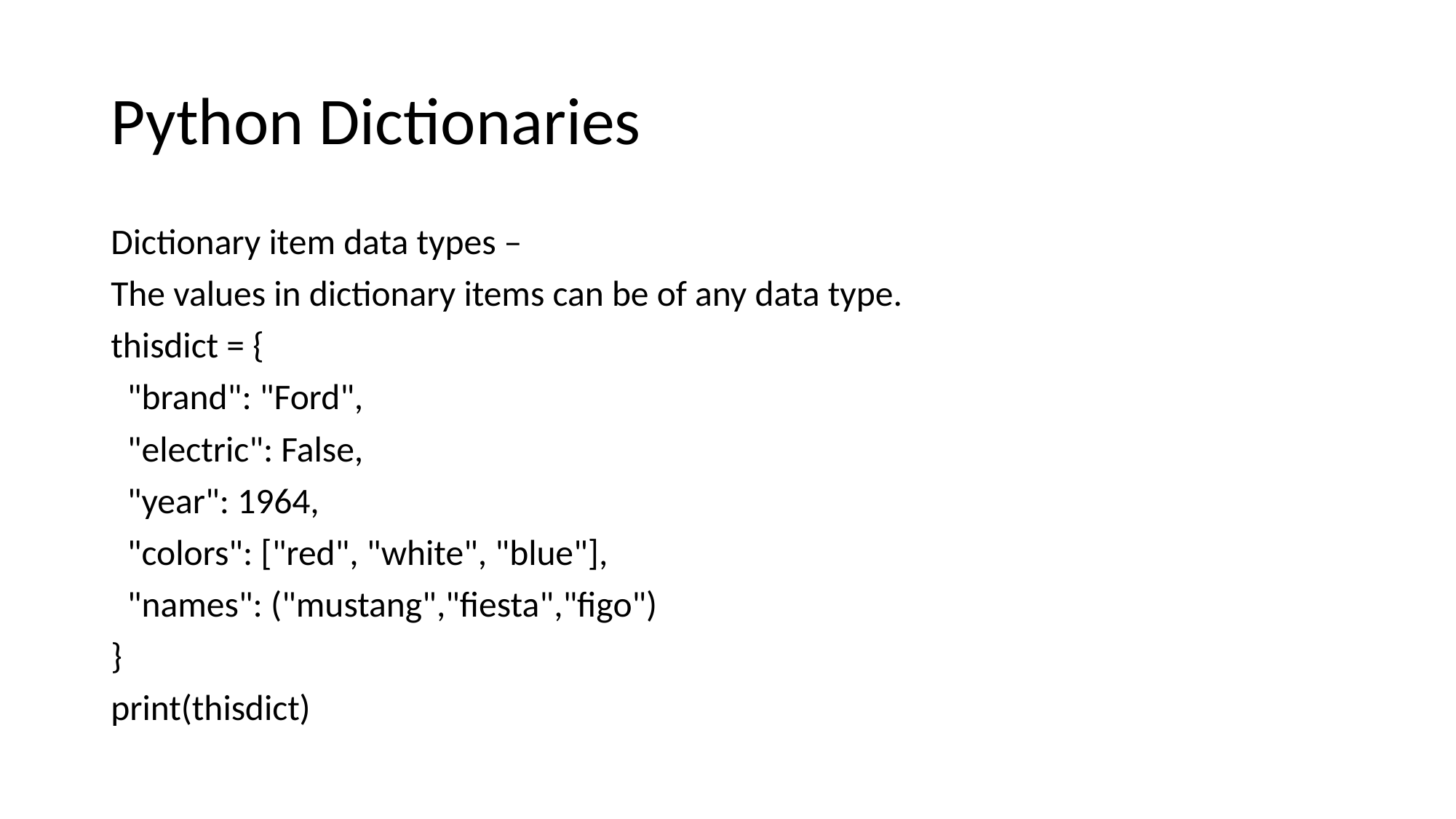

# Python Dictionaries
Dictionary item data types –
The values in dictionary items can be of any data type.
thisdict = {
  "brand": "Ford",
  "electric": False,
  "year": 1964,
  "colors": ["red", "white", "blue"],
  "names": ("mustang","fiesta","figo")
}
print(thisdict)